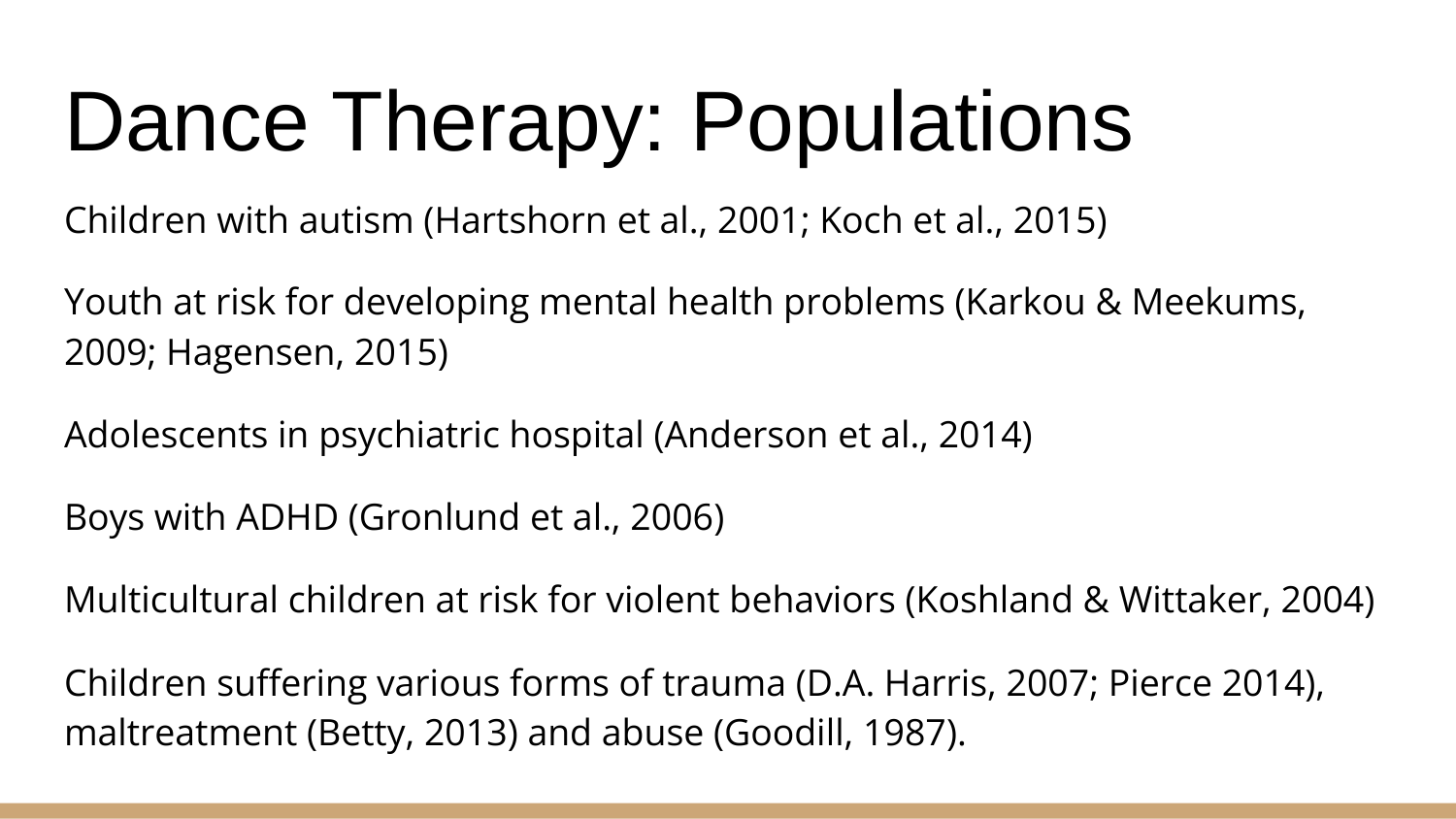

# Dance Therapy: Populations
Children with autism (Hartshorn et al., 2001; Koch et al., 2015)
Youth at risk for developing mental health problems (Karkou & Meekums, 2009; Hagensen, 2015)
Adolescents in psychiatric hospital (Anderson et al., 2014)
Boys with ADHD (Gronlund et al., 2006)
Multicultural children at risk for violent behaviors (Koshland & Wittaker, 2004)
Children suffering various forms of trauma (D.A. Harris, 2007; Pierce 2014), maltreatment (Betty, 2013) and abuse (Goodill, 1987).